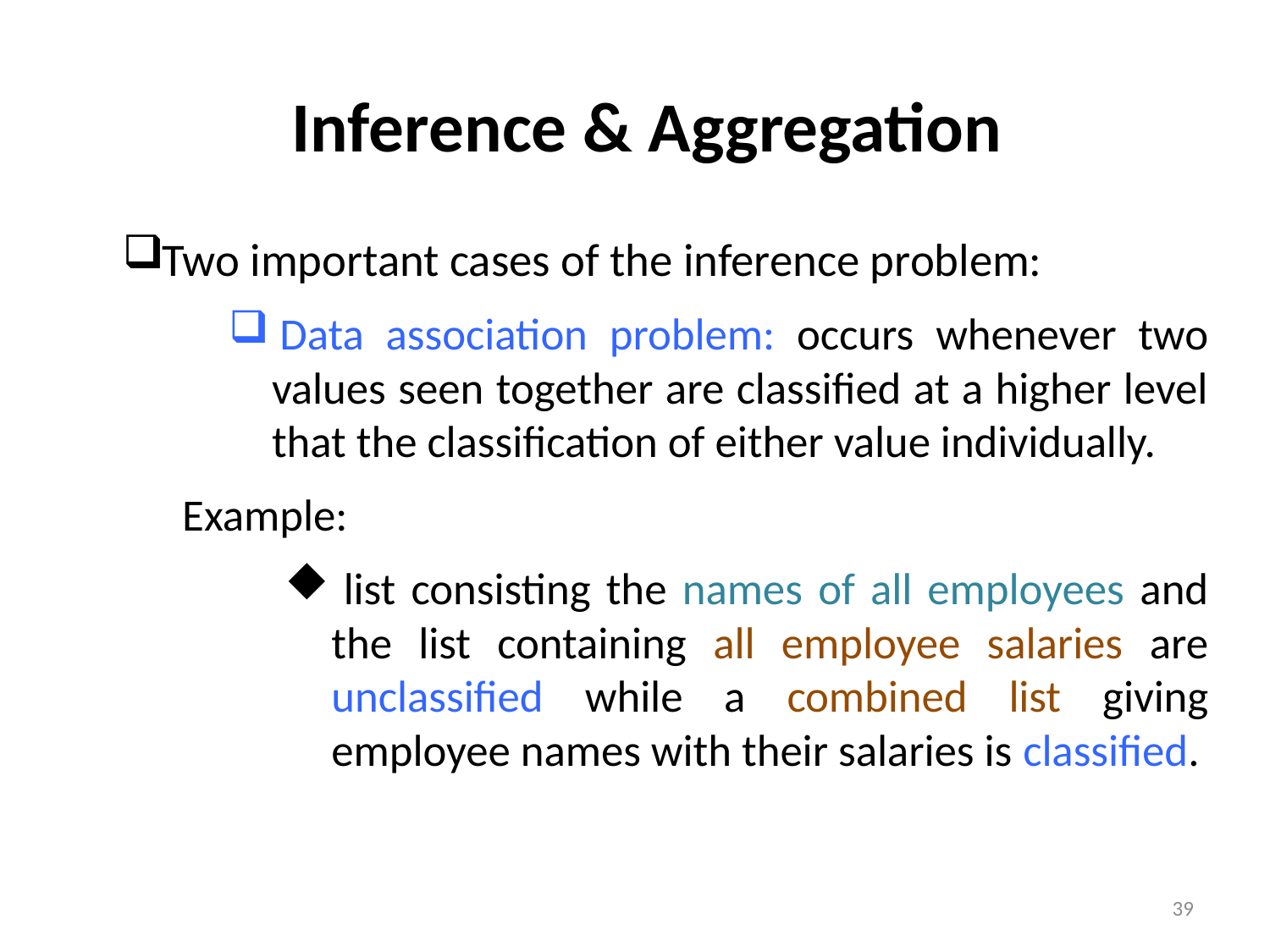

# Inference & Aggregation
Two important cases of the inference problem:
Data association problem: occurs whenever two values seen together are classified at a higher level that the classification of either value individually.
Example:
list consisting the names of all employees and the list containing all employee salaries are unclassified while a combined list giving employee names with their salaries is classified.
39